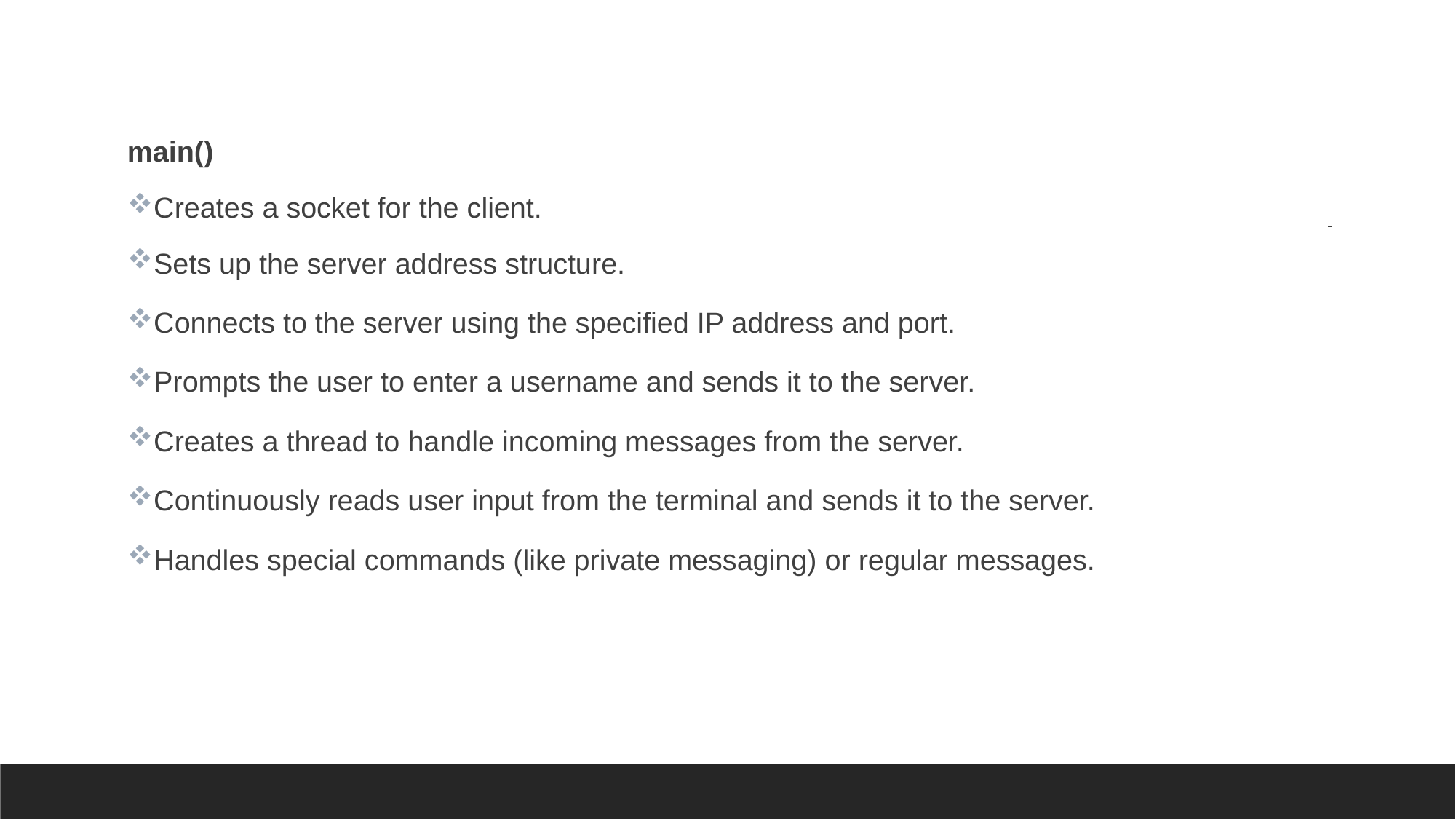

main()
Creates a socket for the client.
Sets up the server address structure.
Connects to the server using the specified IP address and port.
Prompts the user to enter a username and sends it to the server.
Creates a thread to handle incoming messages from the server.
Continuously reads user input from the terminal and sends it to the server.
Handles special commands (like private messaging) or regular messages.